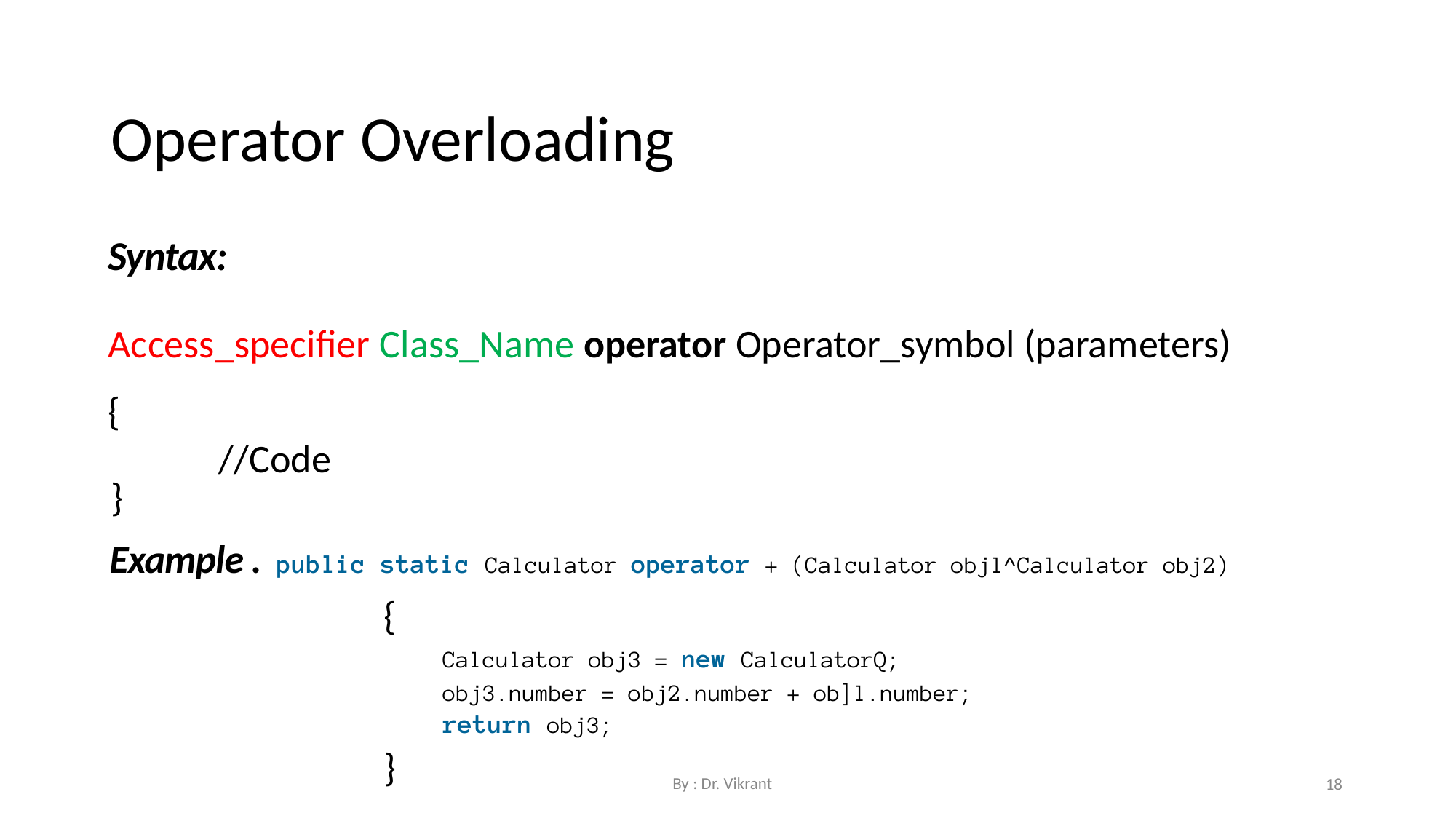

Operator Overloading
Syntax:
Access_specifier Class_Name operator Operator_symbol (parameters)
{
//Code
}
Example . public static Calculator operator + (Calculator objl^Calculator obj2)
{
Calculator obj3 = new CalculatorQ; obj3.number = obj2.number + ob]l.number; return obj3;
}
By : Dr. Vikrant
18